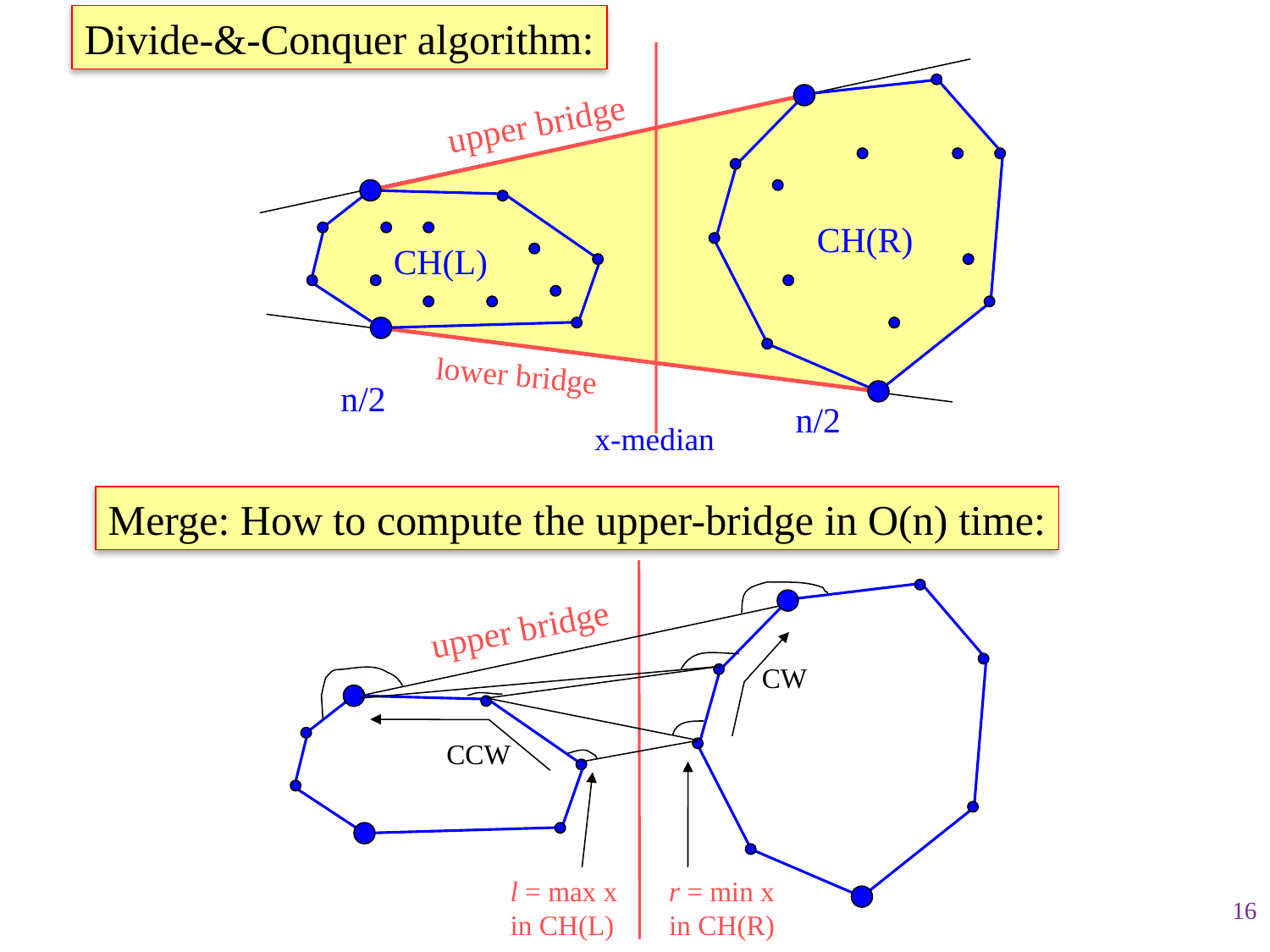

Divide-&-Conquer algorithm:

upper bridge

CH(R)

CH(L)

lower bridge
n/2

n/2
x-median
Merge: How to compute the upper-bridge in O(n) time:

upper bridge

CW

CCW

l = max x
in CH(L)
r = min x
in CH(R)

16